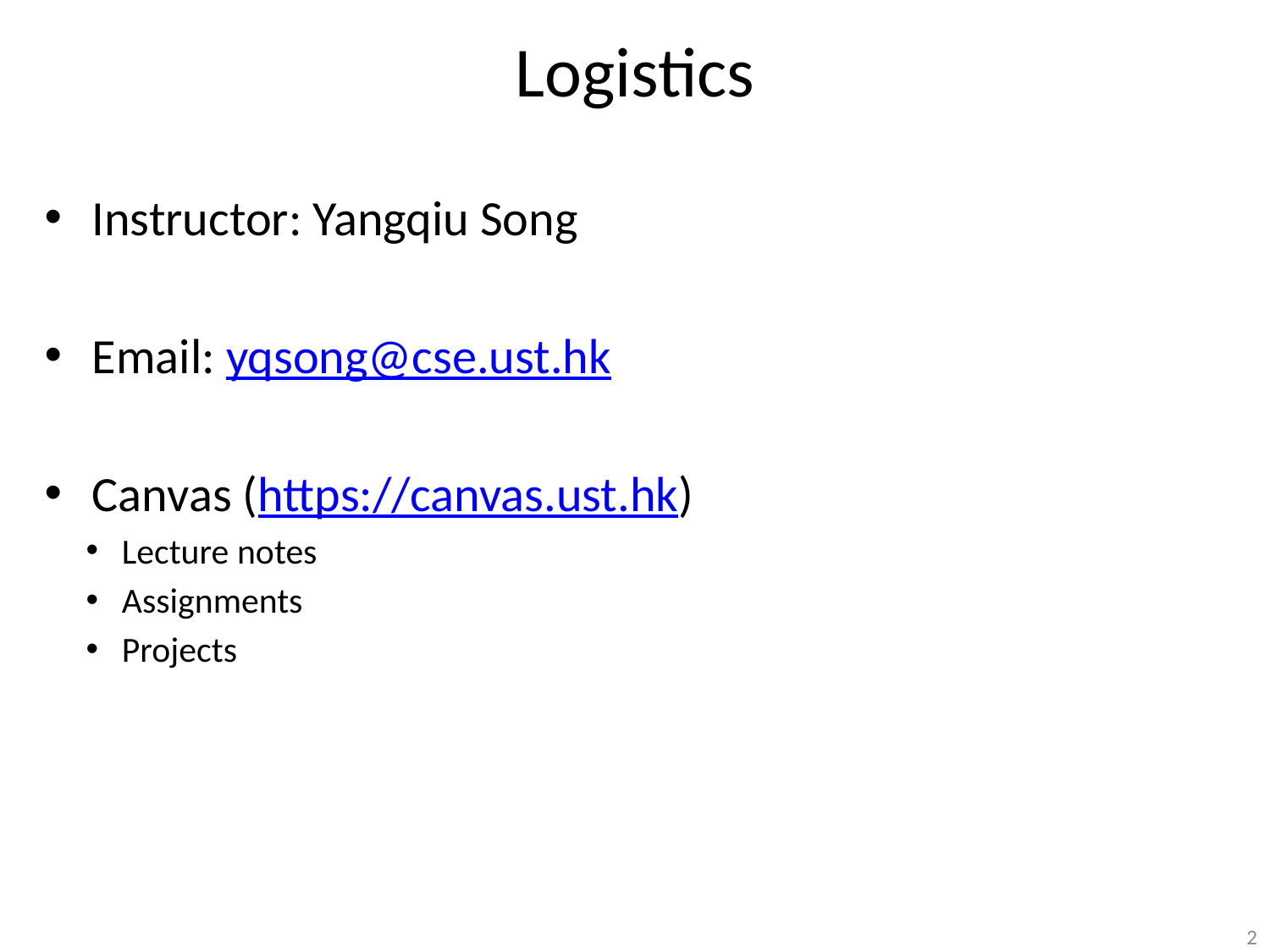

# Logistics
Instructor: Yangqiu Song

Email: yqsong@cse.ust.hk

Canvas (https://canvas.ust.hk)
Lecture notes
Assignments
Projects

2